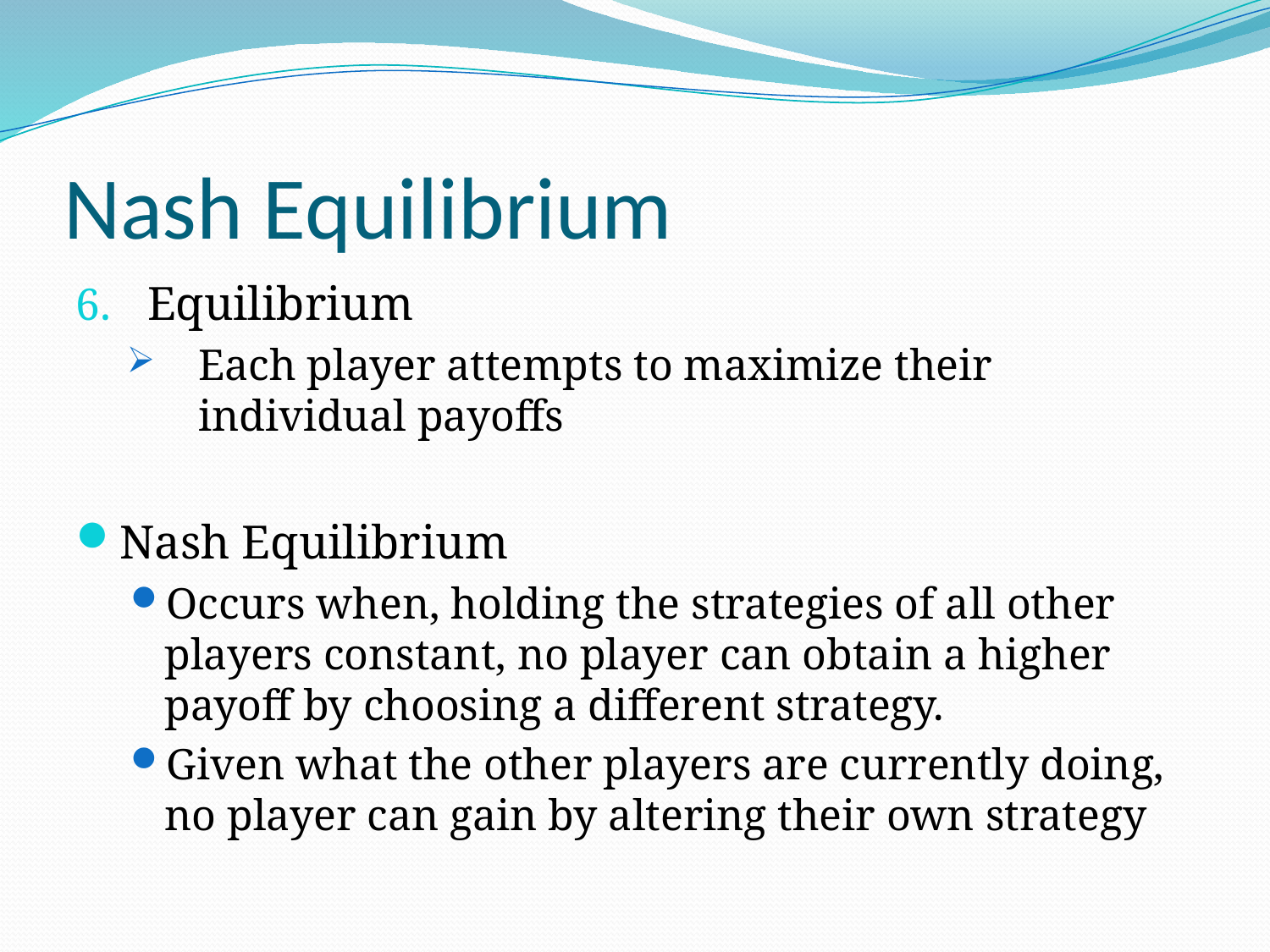

# Nash Equilibrium
Equilibrium
Each player attempts to maximize their individual payoffs

Nash Equilibrium
Occurs when, holding the strategies of all other players constant, no player can obtain a higher payoff by choosing a different strategy.
Given what the other players are currently doing, no player can gain by altering their own strategy